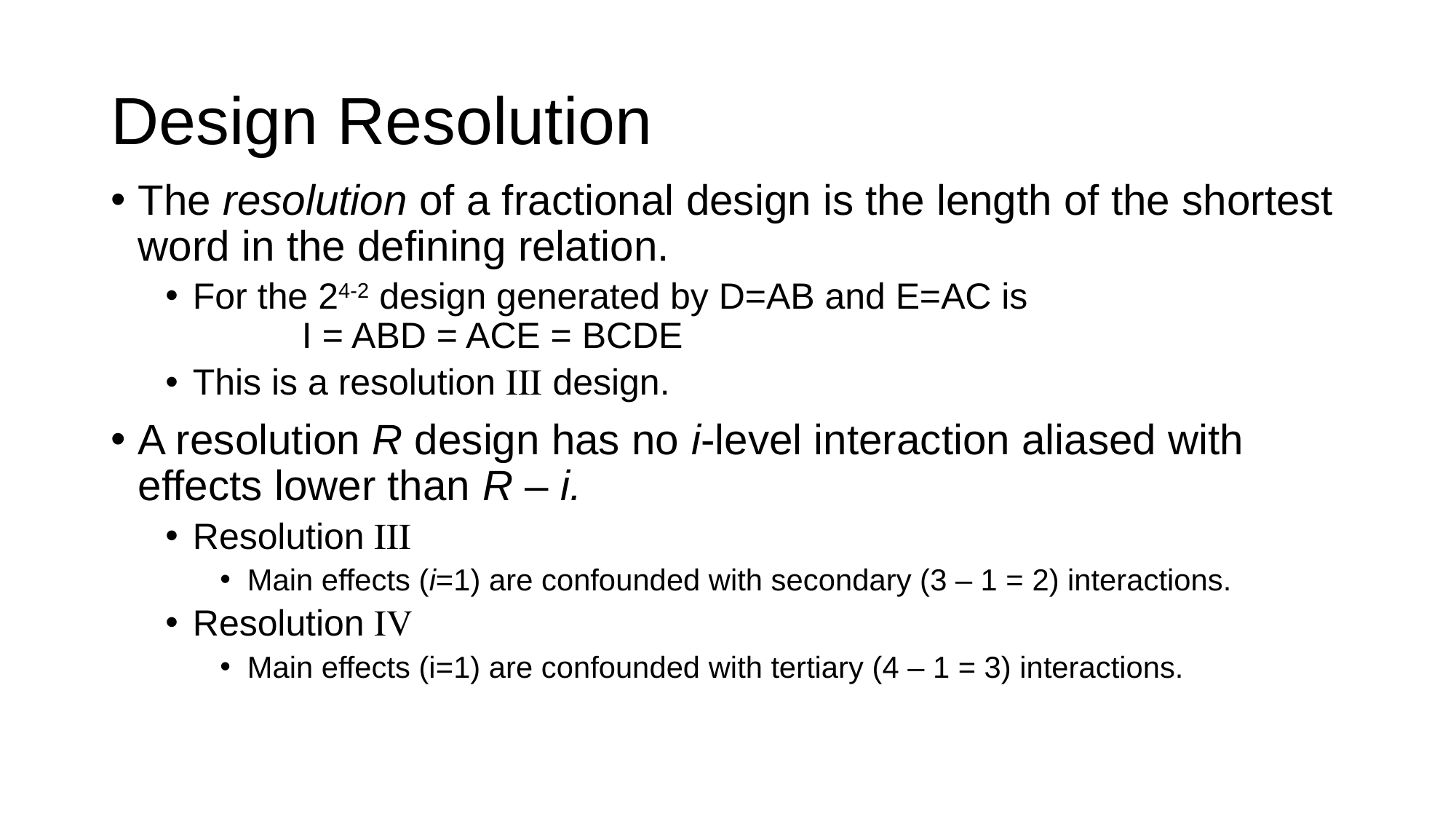

# Design Resolution
The resolution of a fractional design is the length of the shortest word in the defining relation.
For the 24-2 design generated by D=AB and E=AC is
	I = ABD = ACE = BCDE
This is a resolution III design.
A resolution R design has no i-level interaction aliased with effects lower than R – i.
Resolution III
Main effects (i=1) are confounded with secondary (3 – 1 = 2) interactions.
Resolution IV
Main effects (i=1) are confounded with tertiary (4 – 1 = 3) interactions.